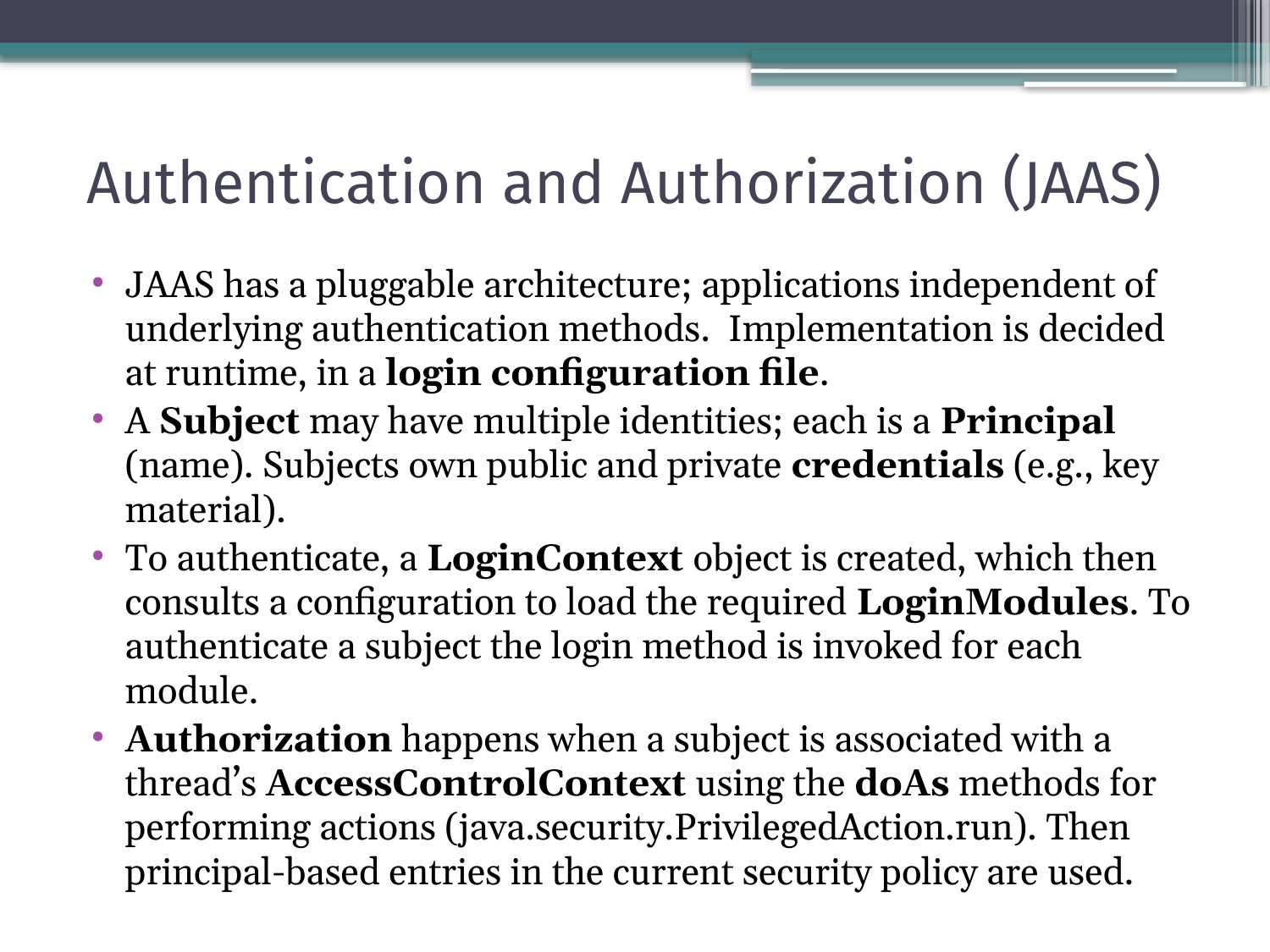

# Authentication and Authorization (JAAS)
JAAS has a pluggable architecture; applications independent of underlying authentication methods.  Implementation is decided at runtime, in a login conﬁguration ﬁle.
A Subject may have multiple identities; each is a Principal (name). Subjects own public and private credentials (e.g., key material).
To authenticate, a LoginContext object is created, which then consults a conﬁguration to load the required LoginModules. To authenticate a subject the login method is invoked for each module.
Authorization happens when a subject is associated with a thread’s AccessControlContext using the doAs methods for performing actions (java.security.PrivilegedAction.run). Then principal-based entries in the current security policy are used.